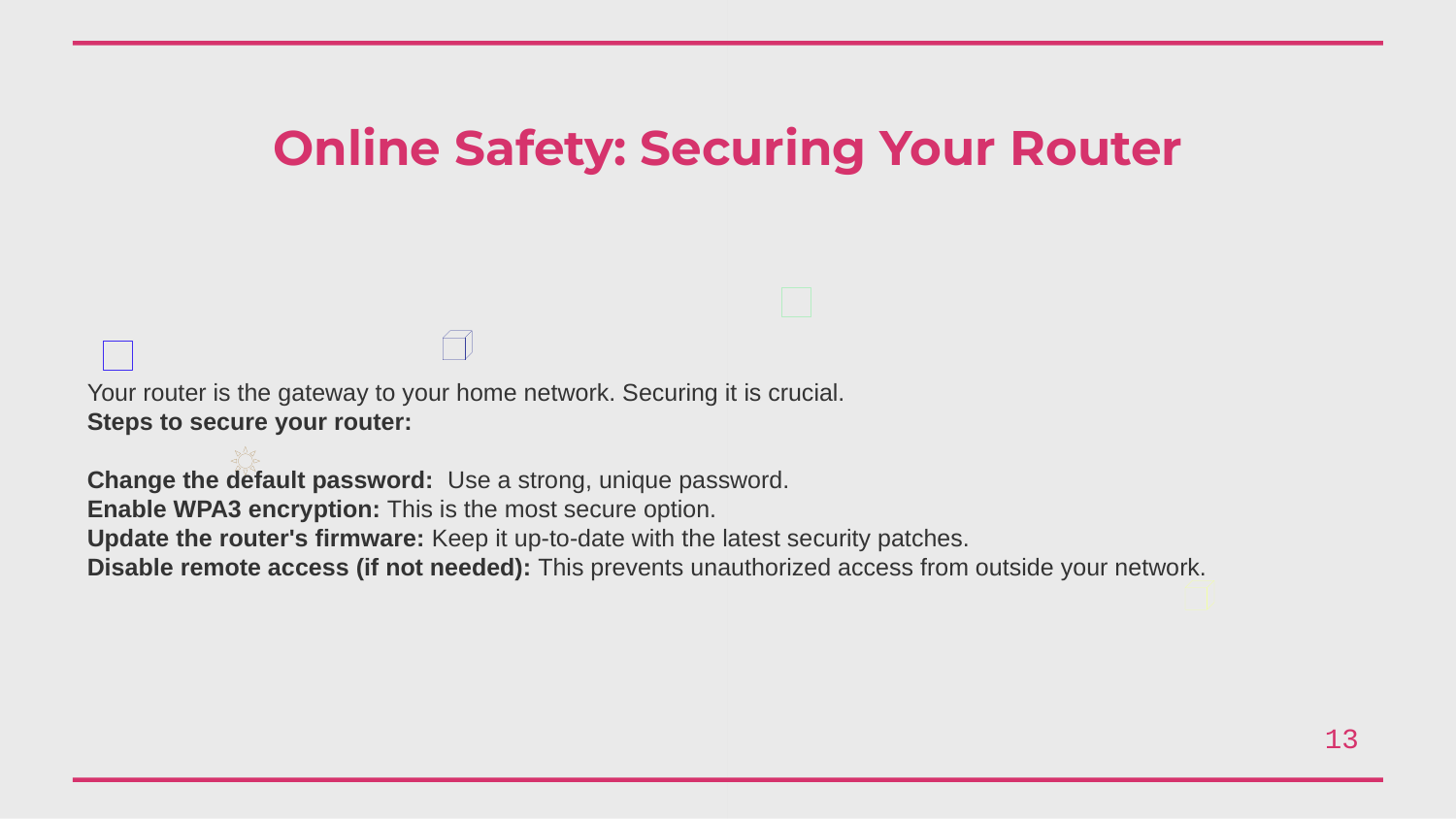

Online Safety: Securing Your Router
Your router is the gateway to your home network. Securing it is crucial.
Steps to secure your router:

Change the default password:  Use a strong, unique password.
Enable WPA3 encryption: This is the most secure option.
Update the router's firmware: Keep it up-to-date with the latest security patches.
Disable remote access (if not needed): This prevents unauthorized access from outside your network.

13